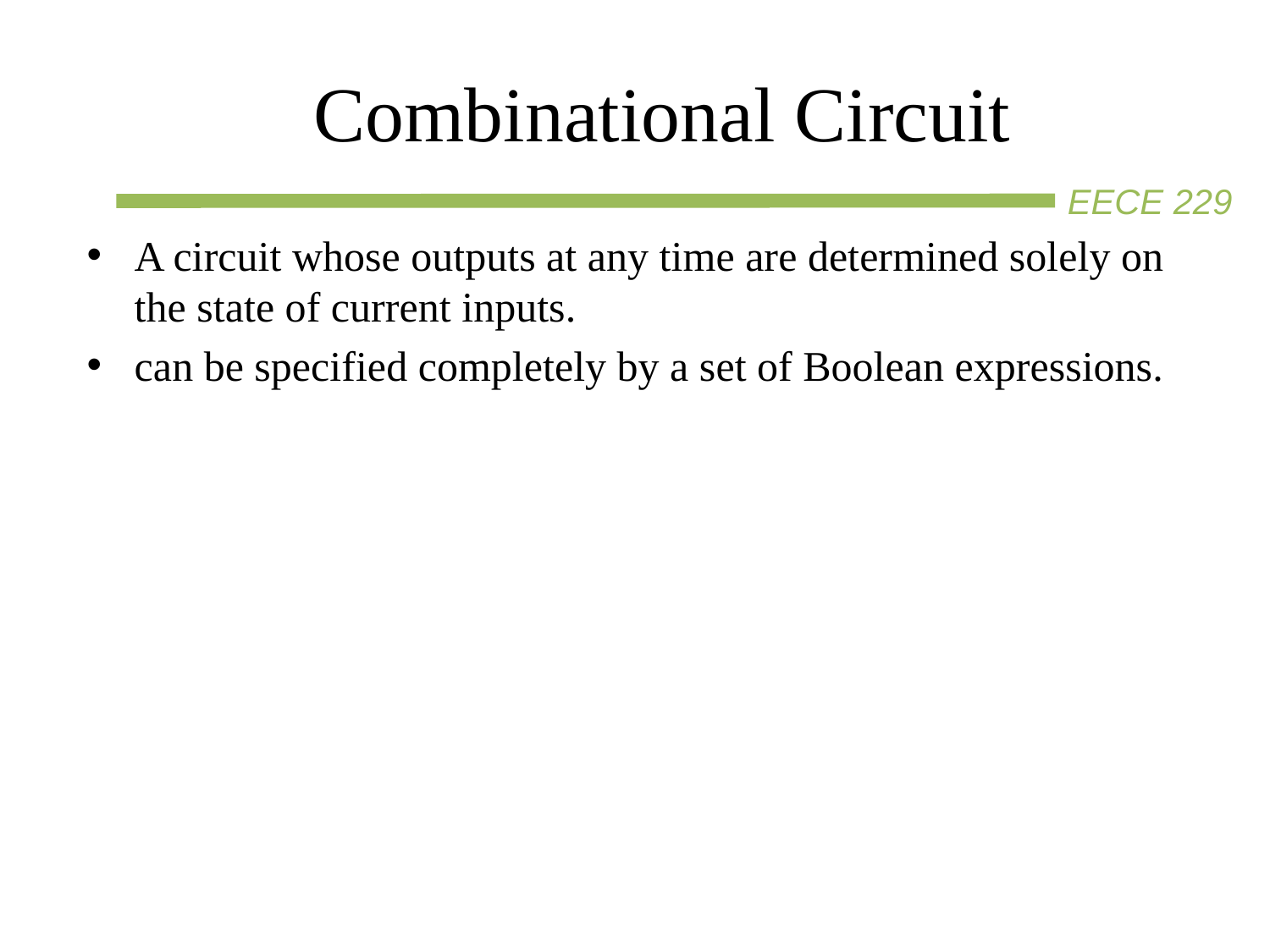

# Combinational Circuit
A circuit whose outputs at any time are determined solely on the state of current inputs.
can be specified completely by a set of Boolean expressions.